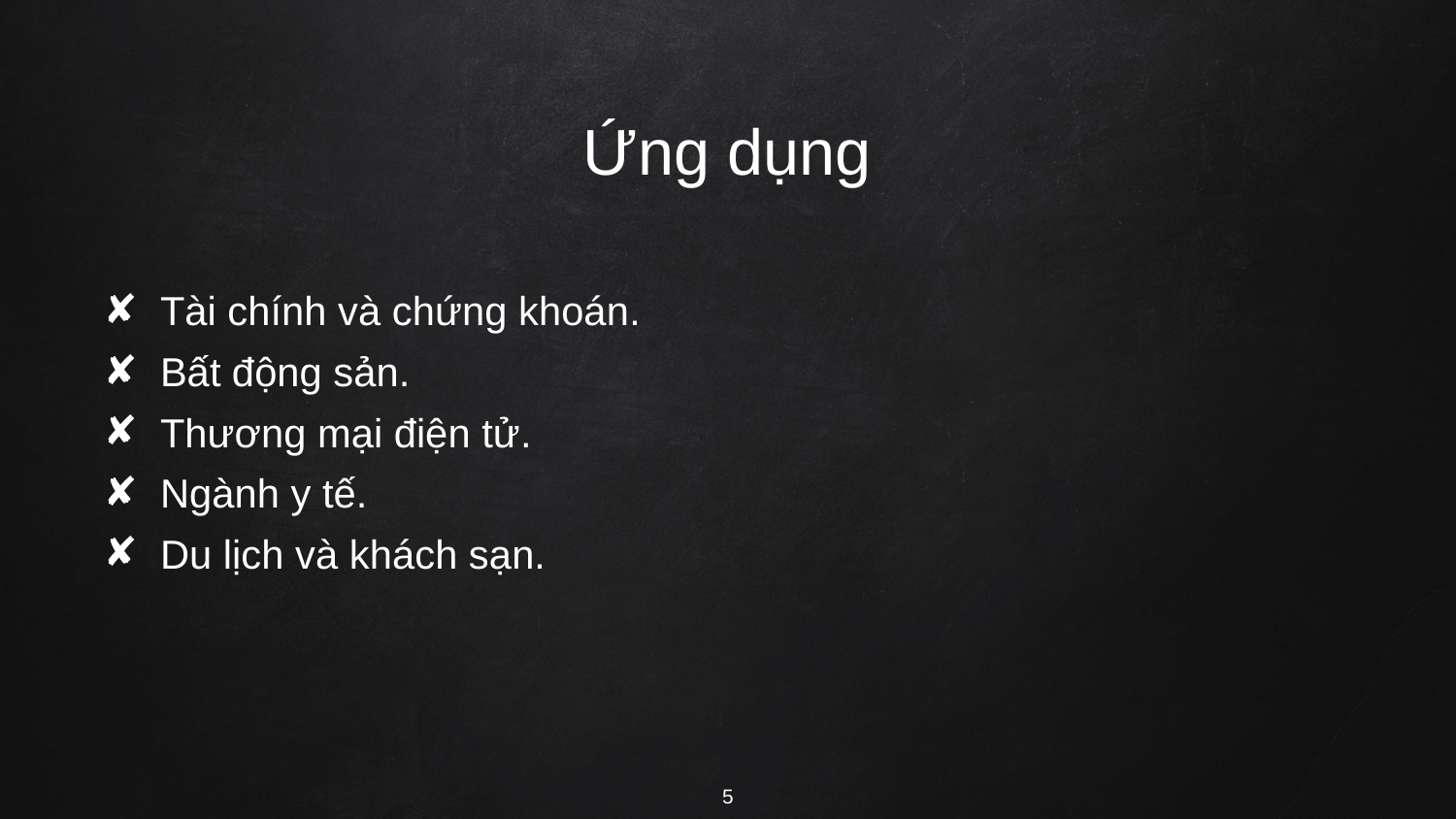

# Ứng dụng
Tài chính và chứng khoán.
Bất động sản.
Thương mại điện tử.
Ngành y tế.
Du lịch và khách sạn.
5